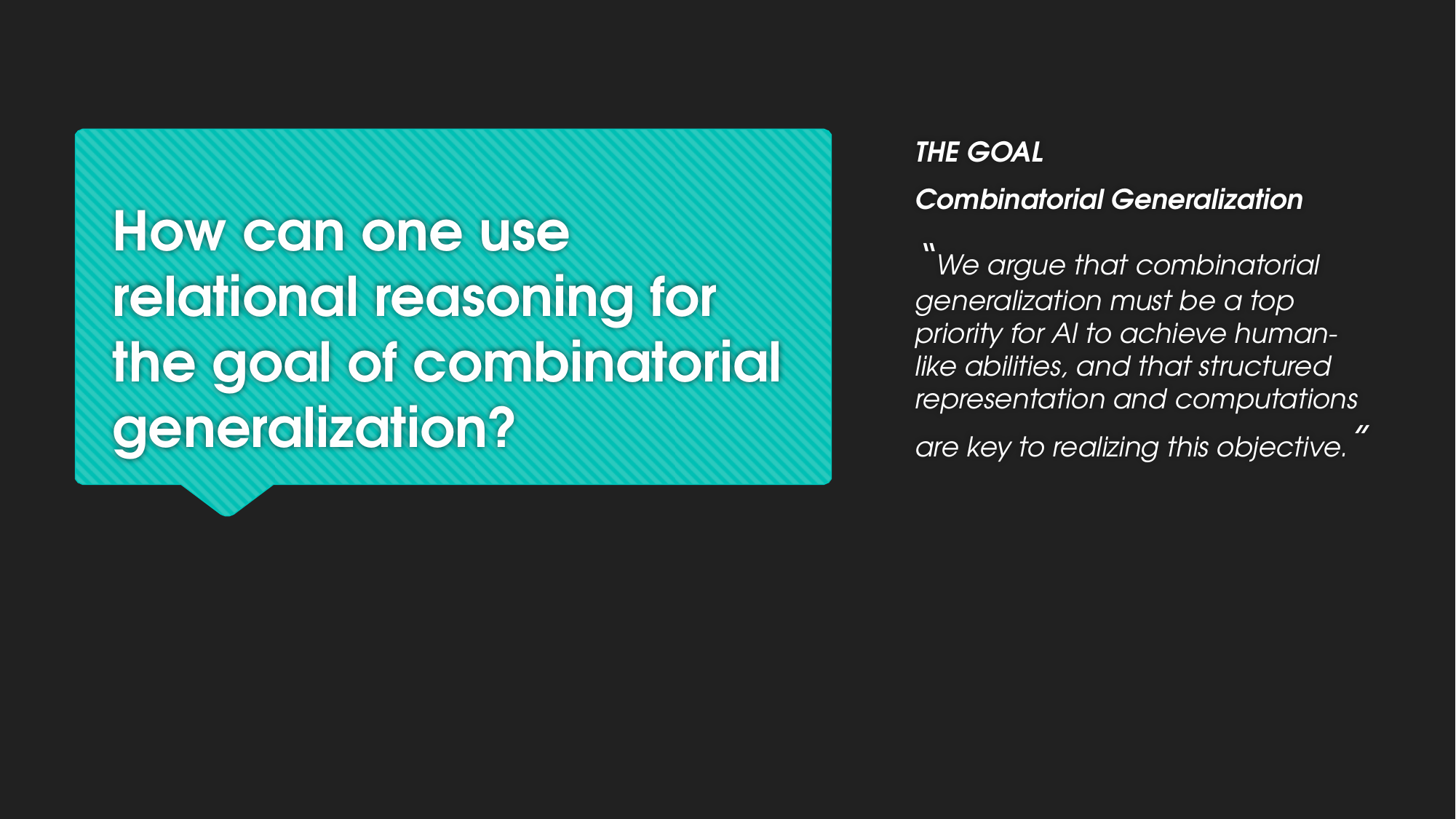

THE GOAL
Combinatorial Generalization
“We argue that combinatorial generalization must be a top priority for AI to achieve human-like abilities, and that structured representation and computations are key to realizing this objective.”
# How can one use relational reasoning for the goal of combinatorial generalization?